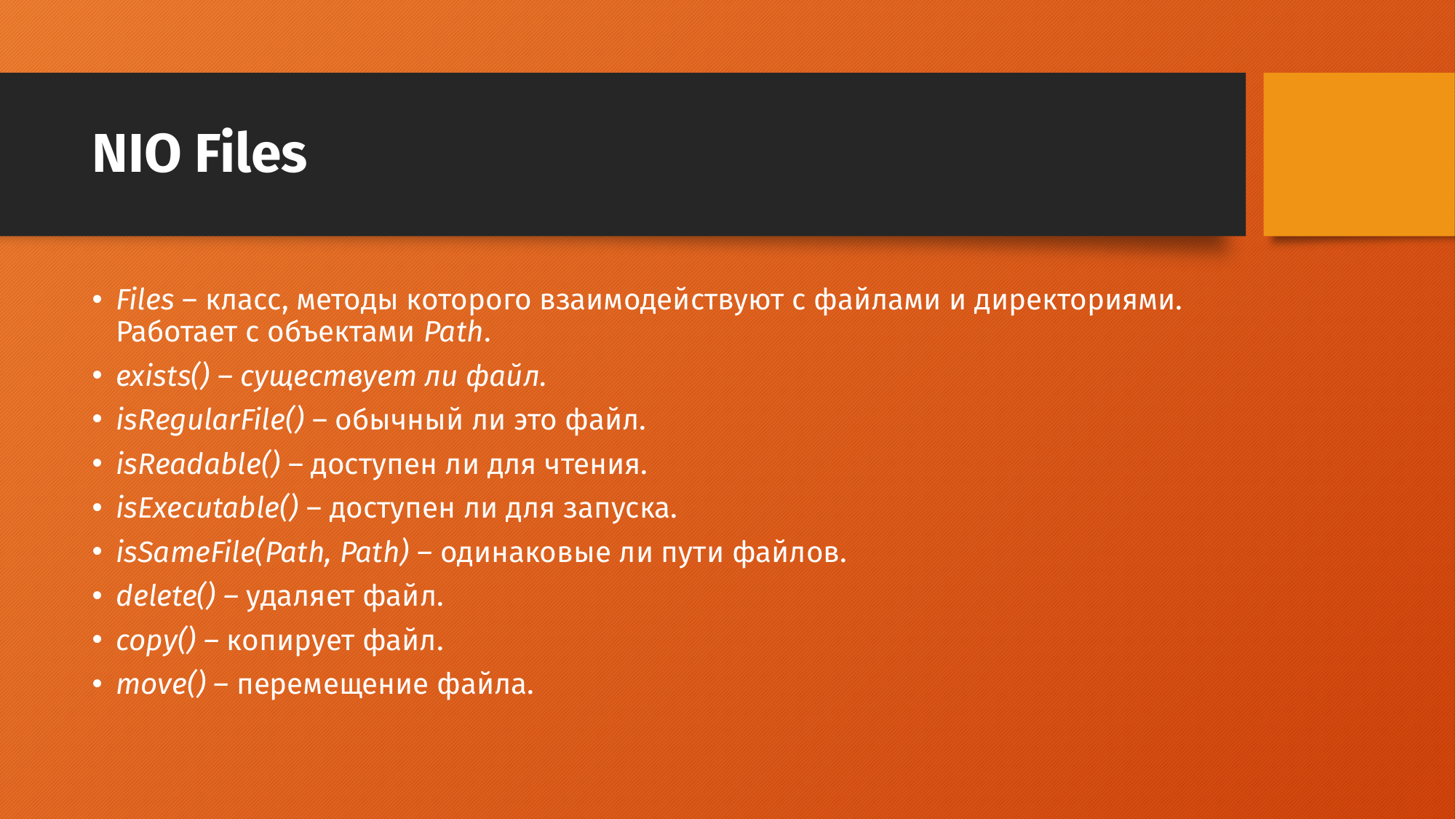

# NIO Files
Files – класс, методы которого взаимодействуют с файлами и директориями. Работает с объектами Path.
exists() – существует ли файл.
isRegularFile() – обычный ли это файл.
isReadable() – доступен ли для чтения.
isExecutable() – доступен ли для запуска.
isSameFile(Path, Path) – одинаковые ли пути файлов.
delete() – удаляет файл.
copy() – копирует файл.
move() – перемещение файла.